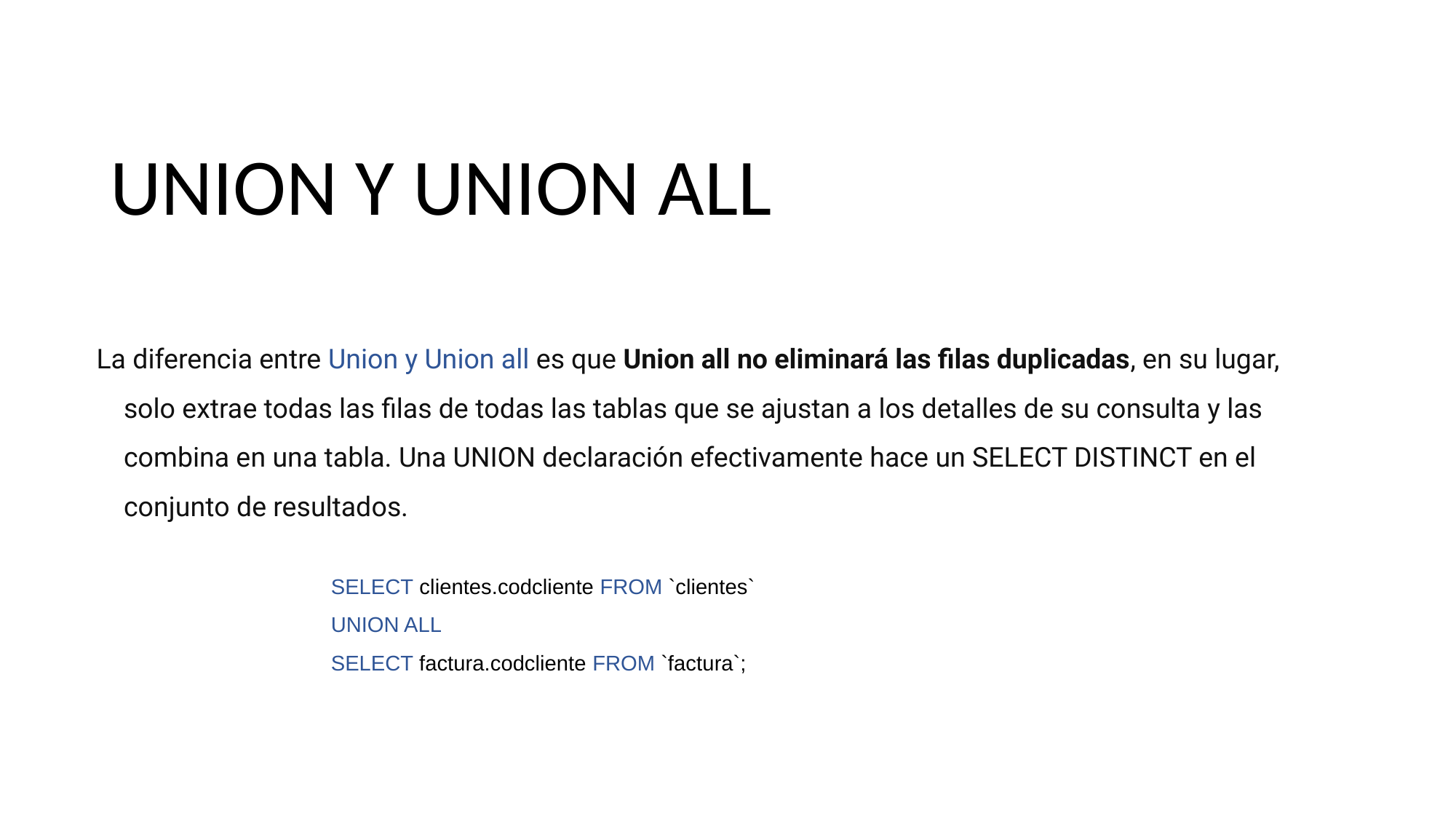

# UNION Y UNION ALL
La diferencia entre Union y Union all es que Union all no eliminará las filas duplicadas, en su lugar, solo extrae todas las filas de todas las tablas que se ajustan a los detalles de su consulta y las combina en una tabla. Una UNION declaración efectivamente hace un SELECT DISTINCT en el conjunto de resultados.

SELECT clientes.codcliente FROM `clientes`
UNION ALL
SELECT factura.codcliente FROM `factura`;